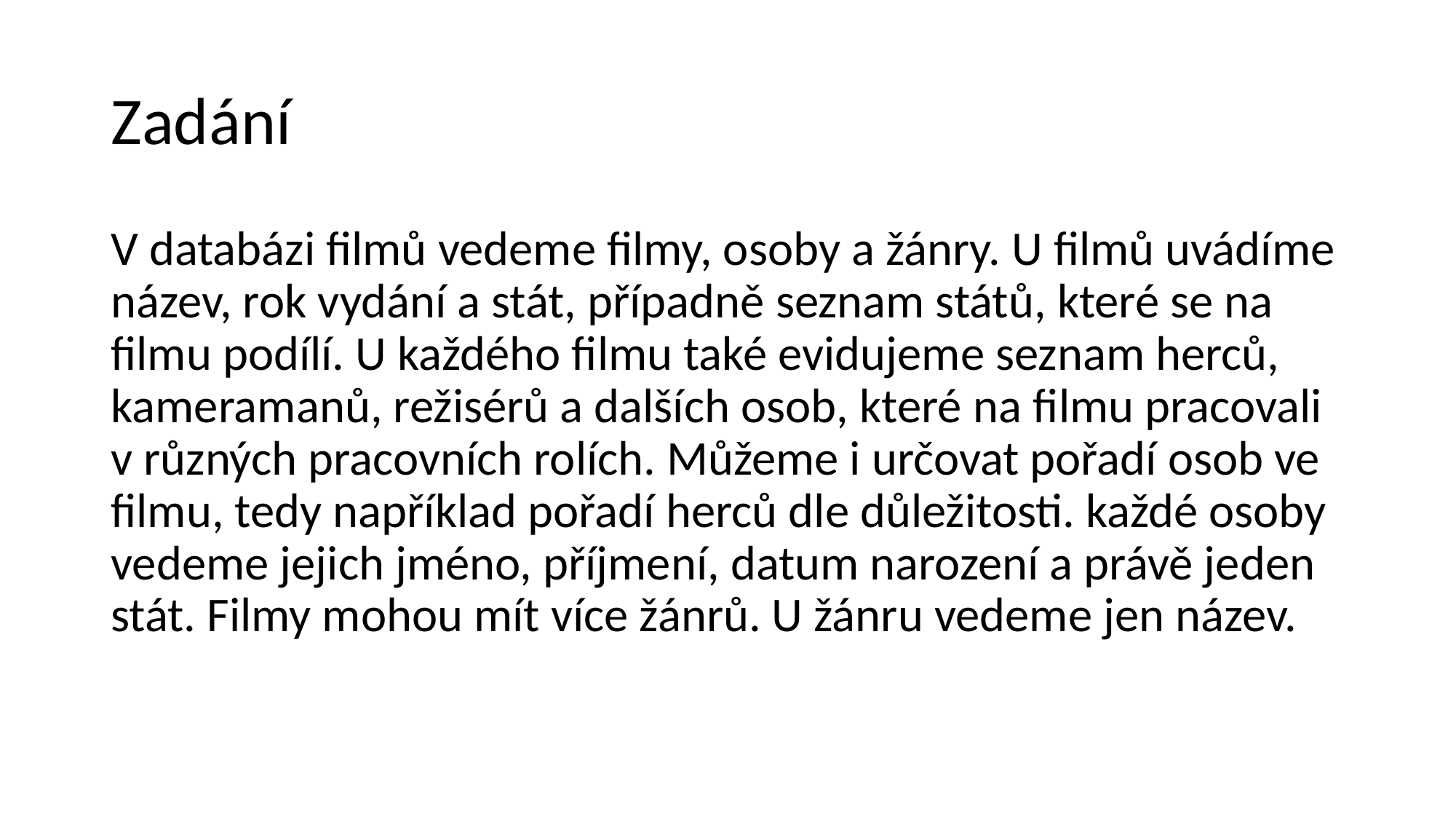

# Zadání
V databázi filmů vedeme filmy, osoby a žánry. U filmů uvádíme název, rok vydání a stát, případně seznam států, které se na filmu podílí. U každého filmu také evidujeme seznam herců, kameramanů, režisérů a dalších osob, které na filmu pracovali v různých pracovních rolích. Můžeme i určovat pořadí osob ve filmu, tedy například pořadí herců dle důležitosti. každé osoby vedeme jejich jméno, příjmení, datum narození a právě jeden stát. Filmy mohou mít více žánrů. U žánru vedeme jen název.